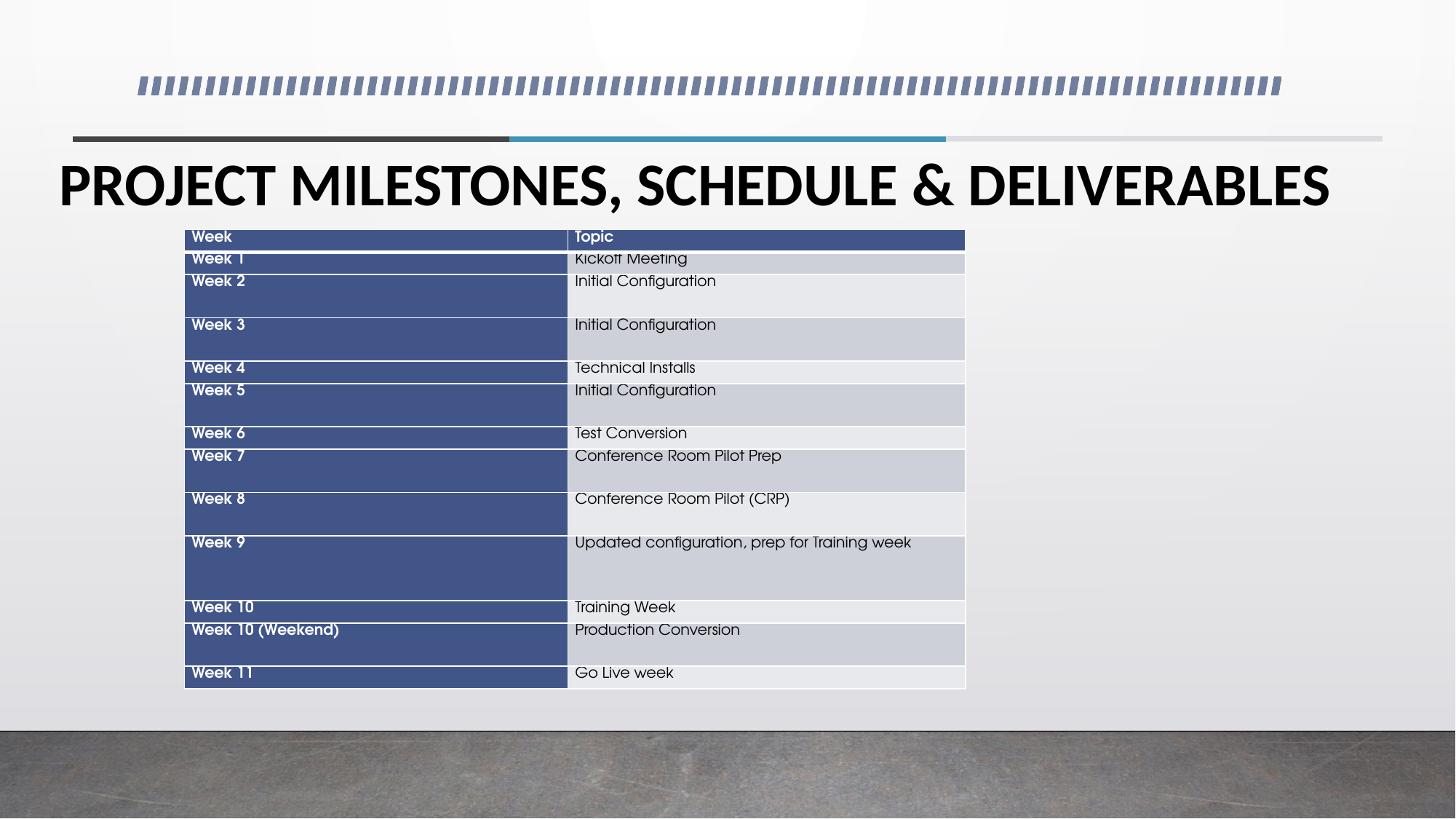

# PROJECT MILESTONES, SCHEDULE & DELIVERABLES
| Week | Topic |
| --- | --- |
| Week 1 | Kickoff Meeting |
| Week 2 | Initial Configuration |
| Week 3 | Initial Configuration |
| Week 4 | Technical Installs |
| Week 5 | Initial Configuration |
| Week 6 | Test Conversion |
| Week 7 | Conference Room Pilot Prep |
| Week 8 | Conference Room Pilot (CRP) |
| Week 9 | Updated configuration, prep for Training week |
| Week 10 | Training Week |
| Week 10 (Weekend) | Production Conversion |
| Week 11 | Go Live week |